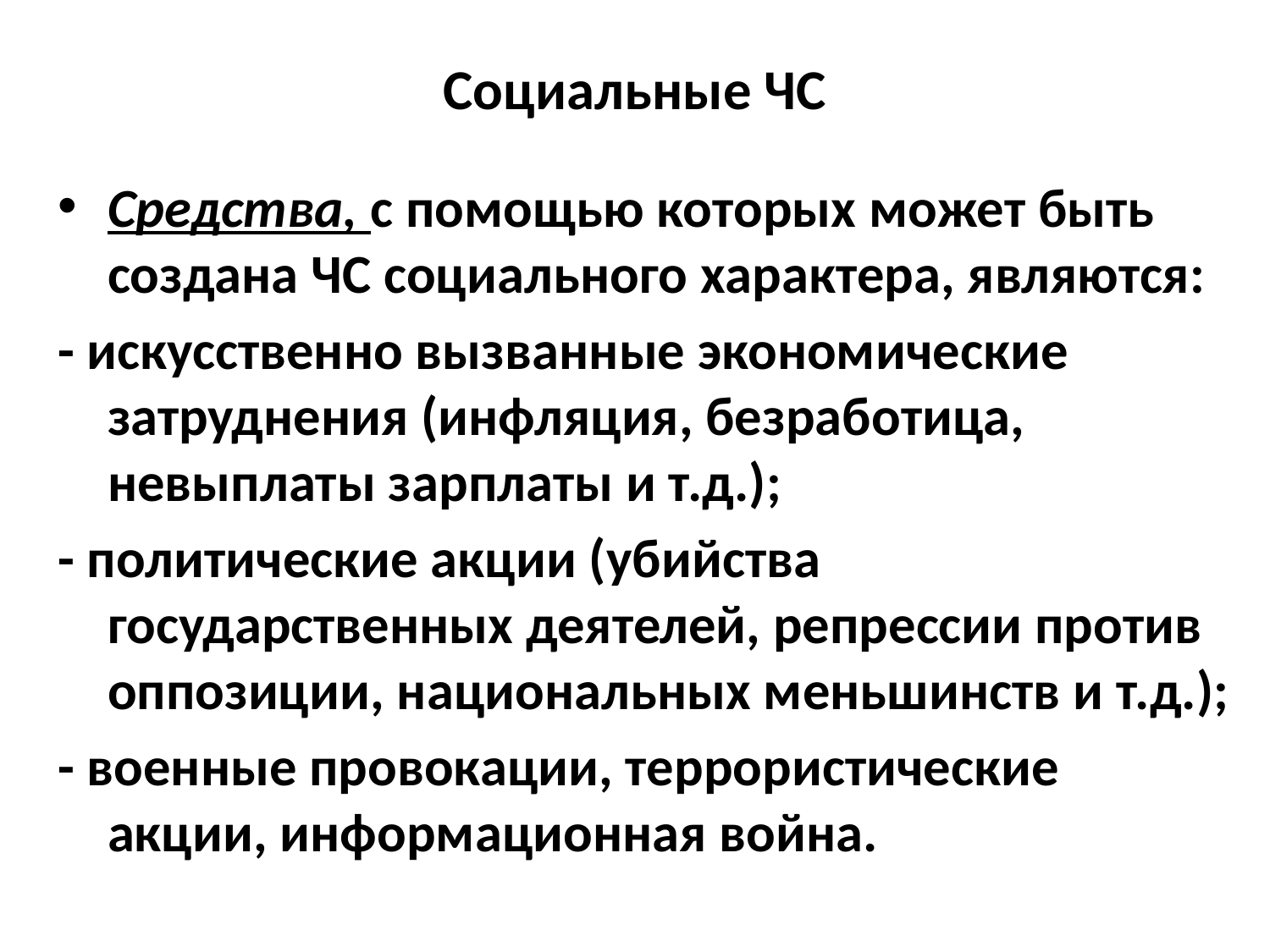

# Социальные ЧС
Средства, с помощью которых может быть создана ЧС социального характера, являются:
- искусственно вызванные экономические затруднения (инфляция, безработица, невыплаты зарплаты и т.д.);
- политические акции (убийства государственных деятелей, репрессии против оппозиции, национальных меньшинств и т.д.);
- военные провокации, террористические акции, информационная война.